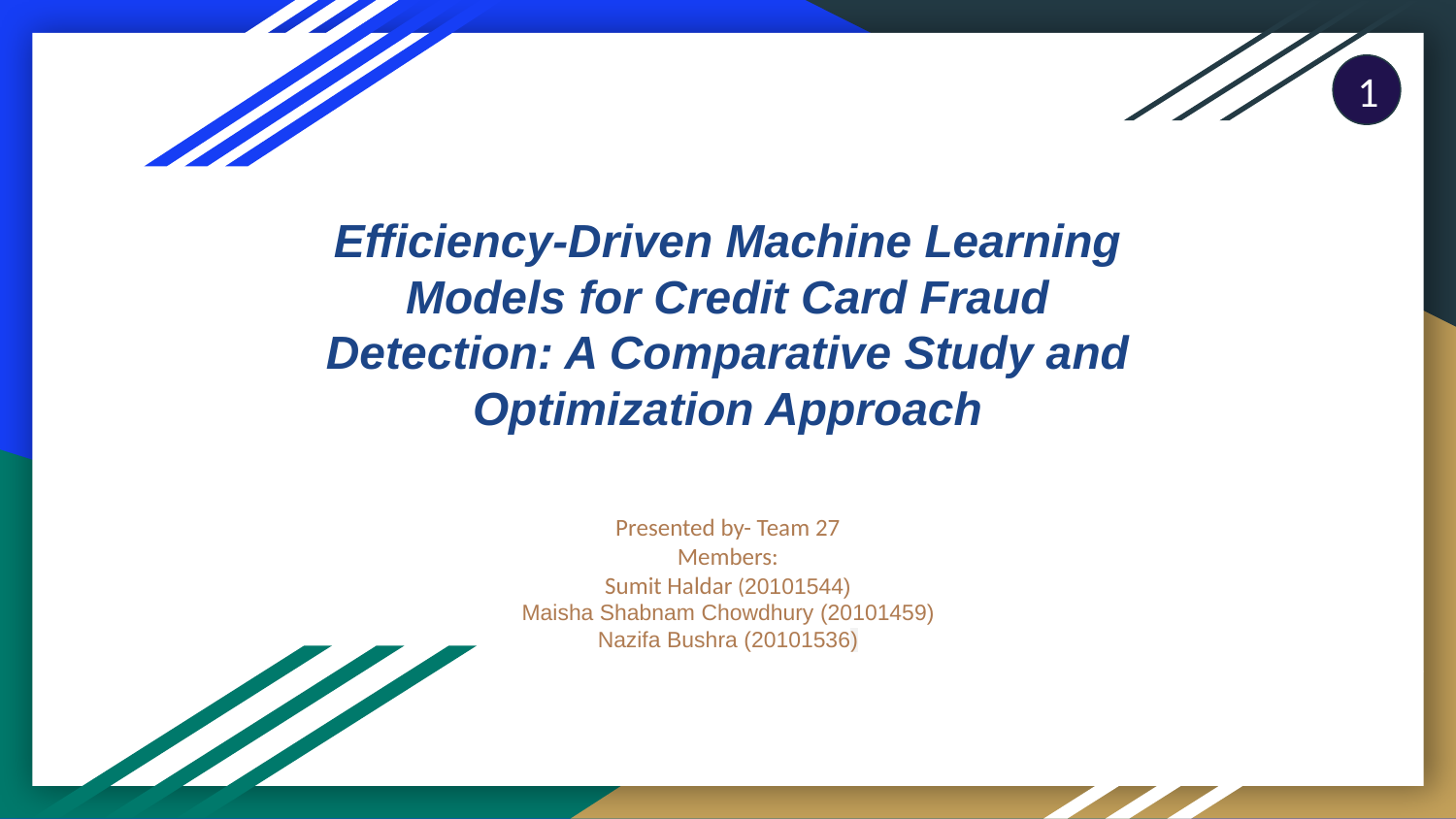

1
# Efficiency-Driven Machine Learning Models for Credit Card Fraud Detection: A Comparative Study and Optimization Approach
Presented by- Team 27
Members:
Sumit Haldar (20101544)
Maisha Shabnam Chowdhury (20101459)
Nazifa Bushra (20101536)